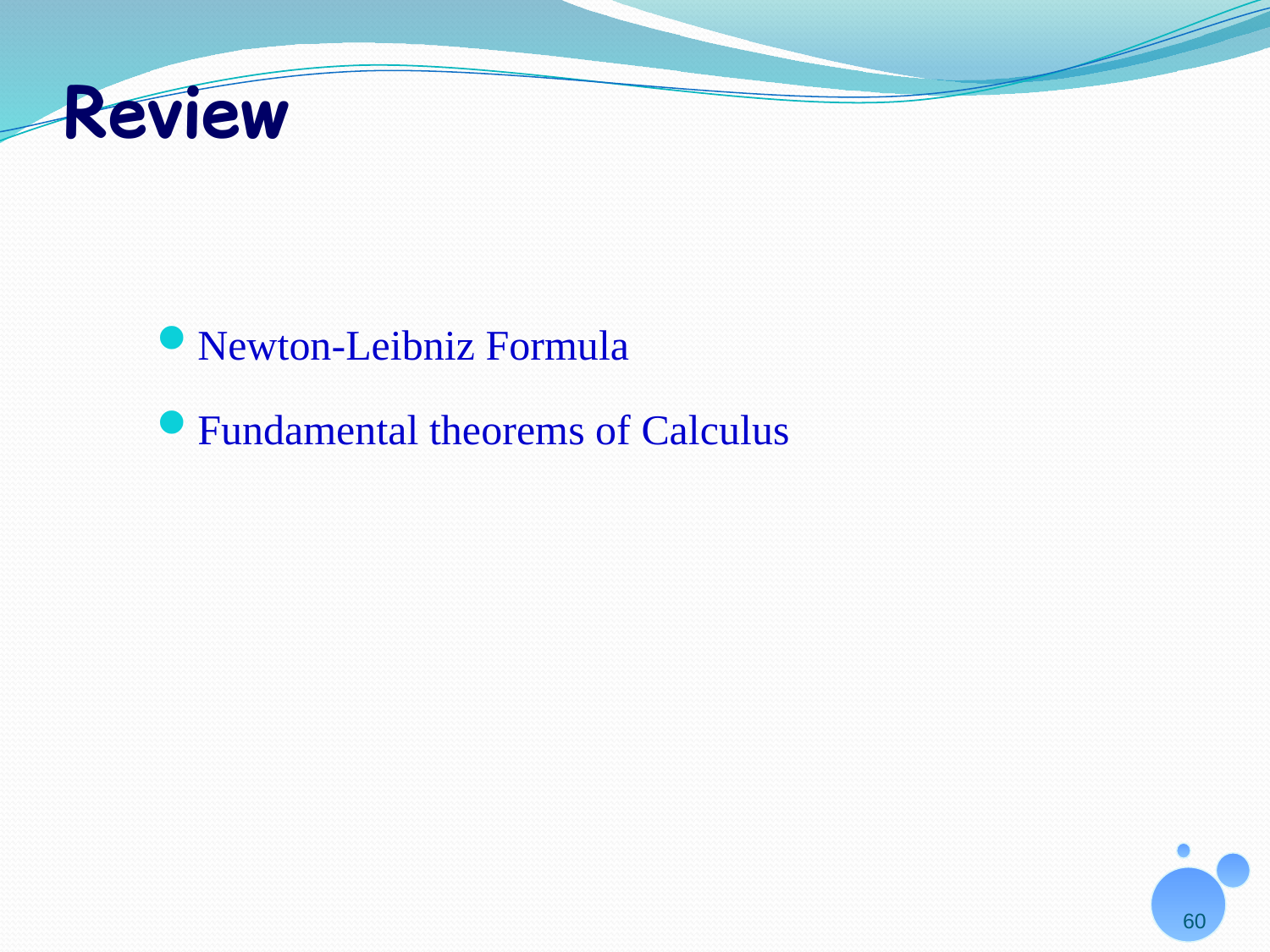

# Review
Newton-Leibniz Formula
Fundamental theorems of Calculus
60